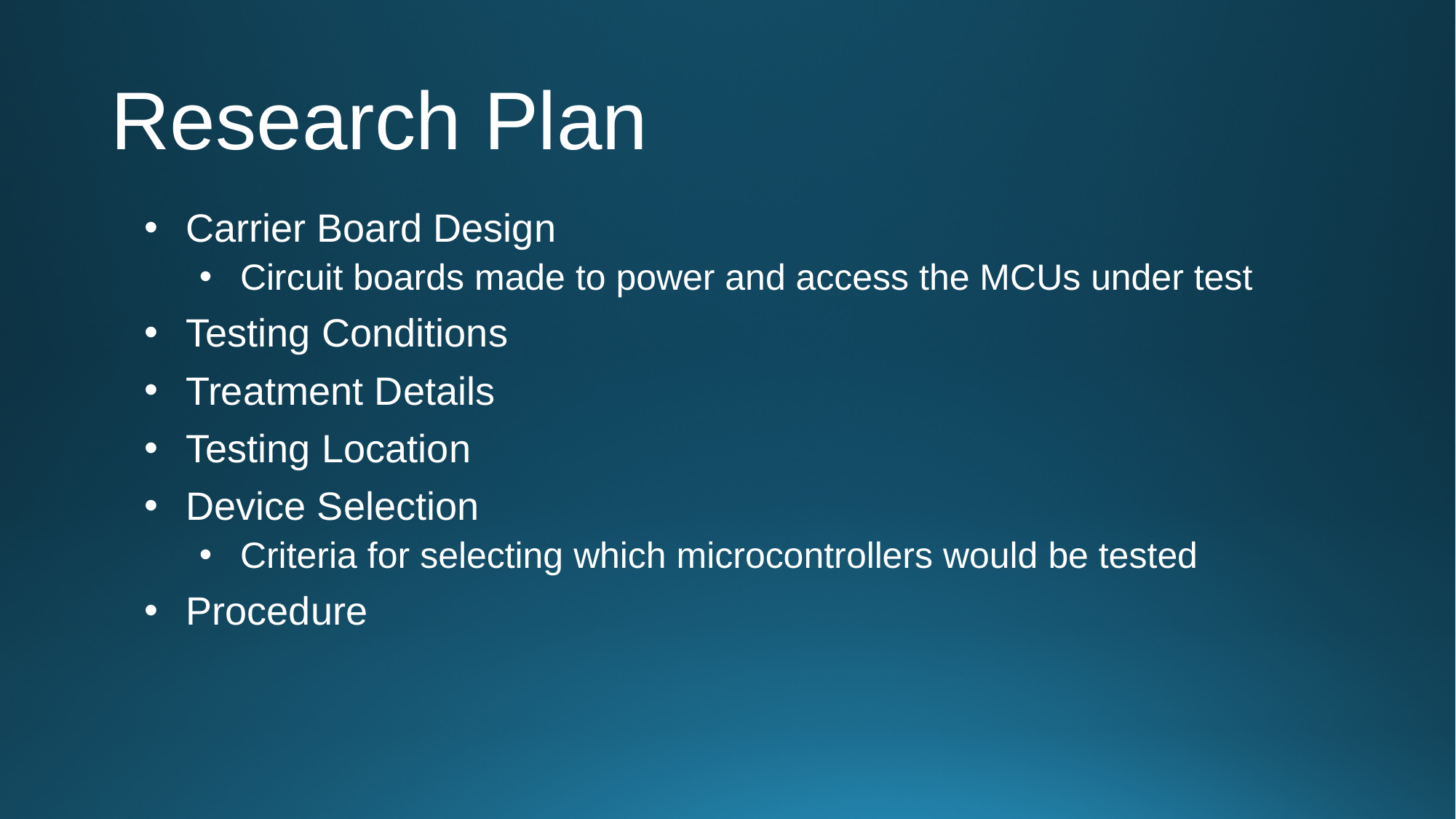

# Research Plan
Carrier Board Design
Circuit boards made to power and access the MCUs under test
Testing Conditions
Treatment Details
Testing Location
Device Selection
Criteria for selecting which microcontrollers would be tested
Procedure